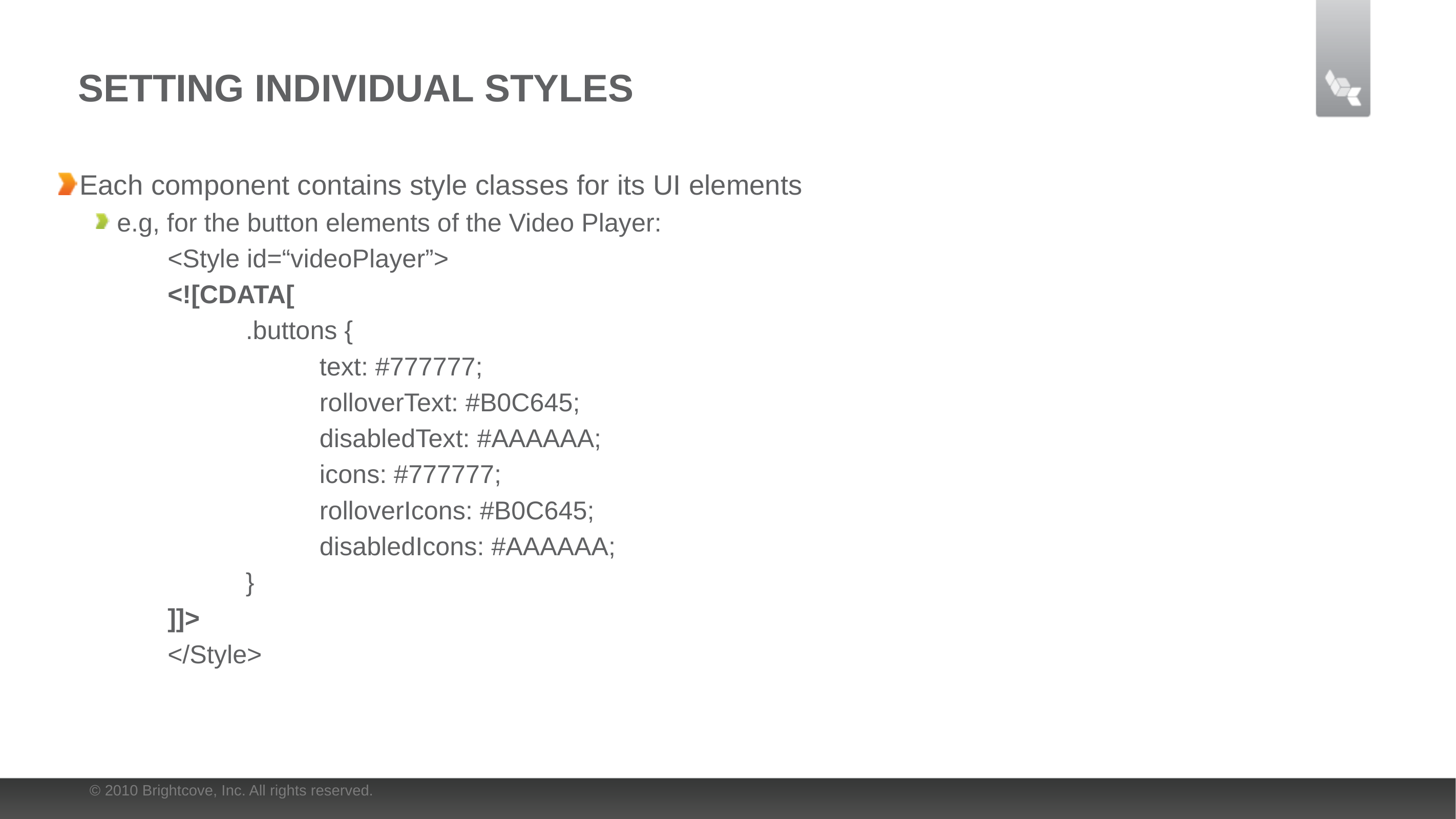

# Setting individual styles
Each component contains style classes for its UI elements
e.g, for the button elements of the Video Player:
<Style id=“videoPlayer”>
<![CDATA[
.buttons {
  text: #777777;
  rolloverText: #B0C645;
  disabledText: #AAAAAA;
  icons: #777777;
  rolloverIcons: #B0C645;
  disabledIcons: #AAAAAA;
}
]]>
</Style>
© 2010 Brightcove, Inc. All rights reserved.